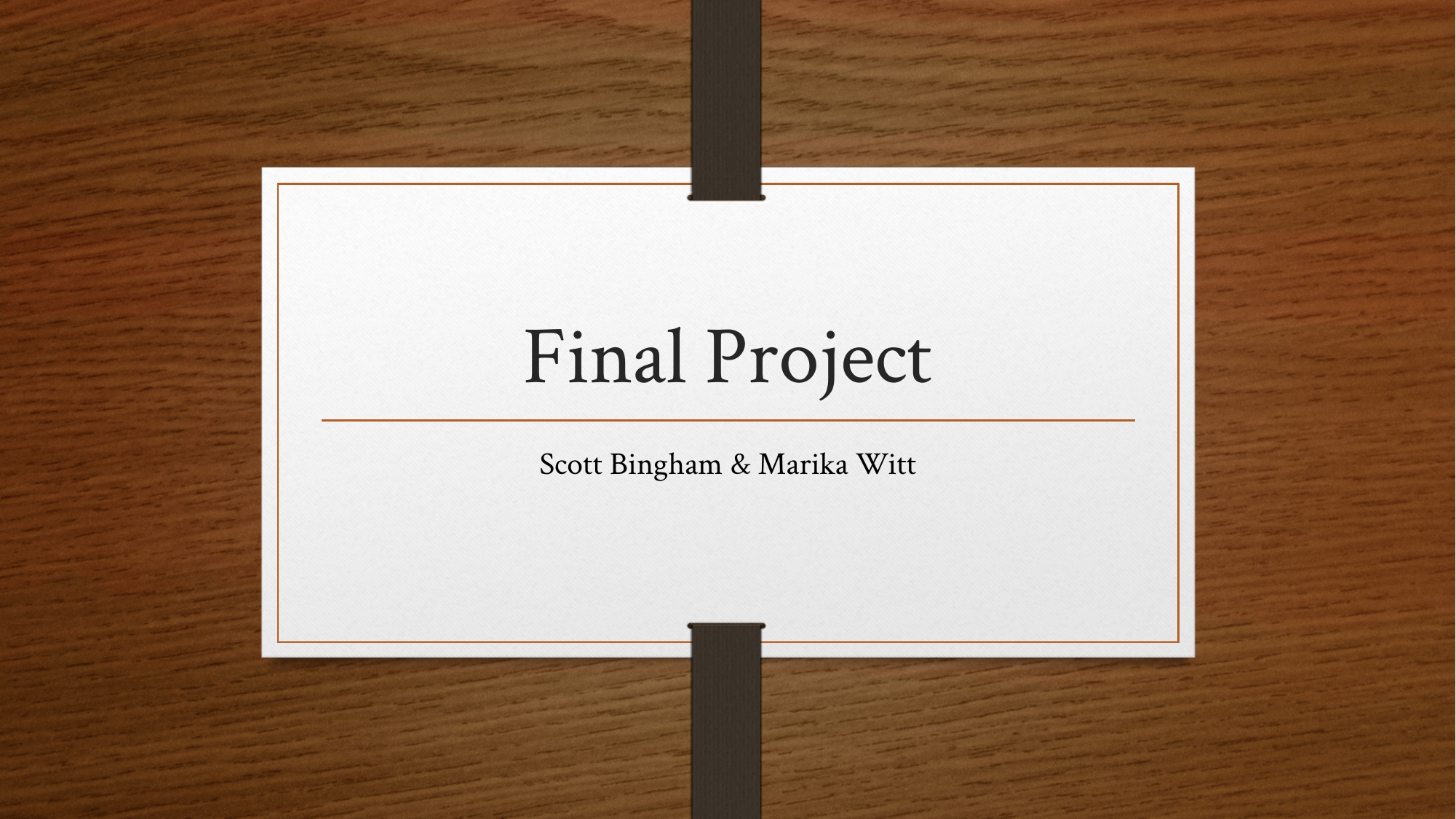

# Final Project
Scott Bingham & Marika Witt